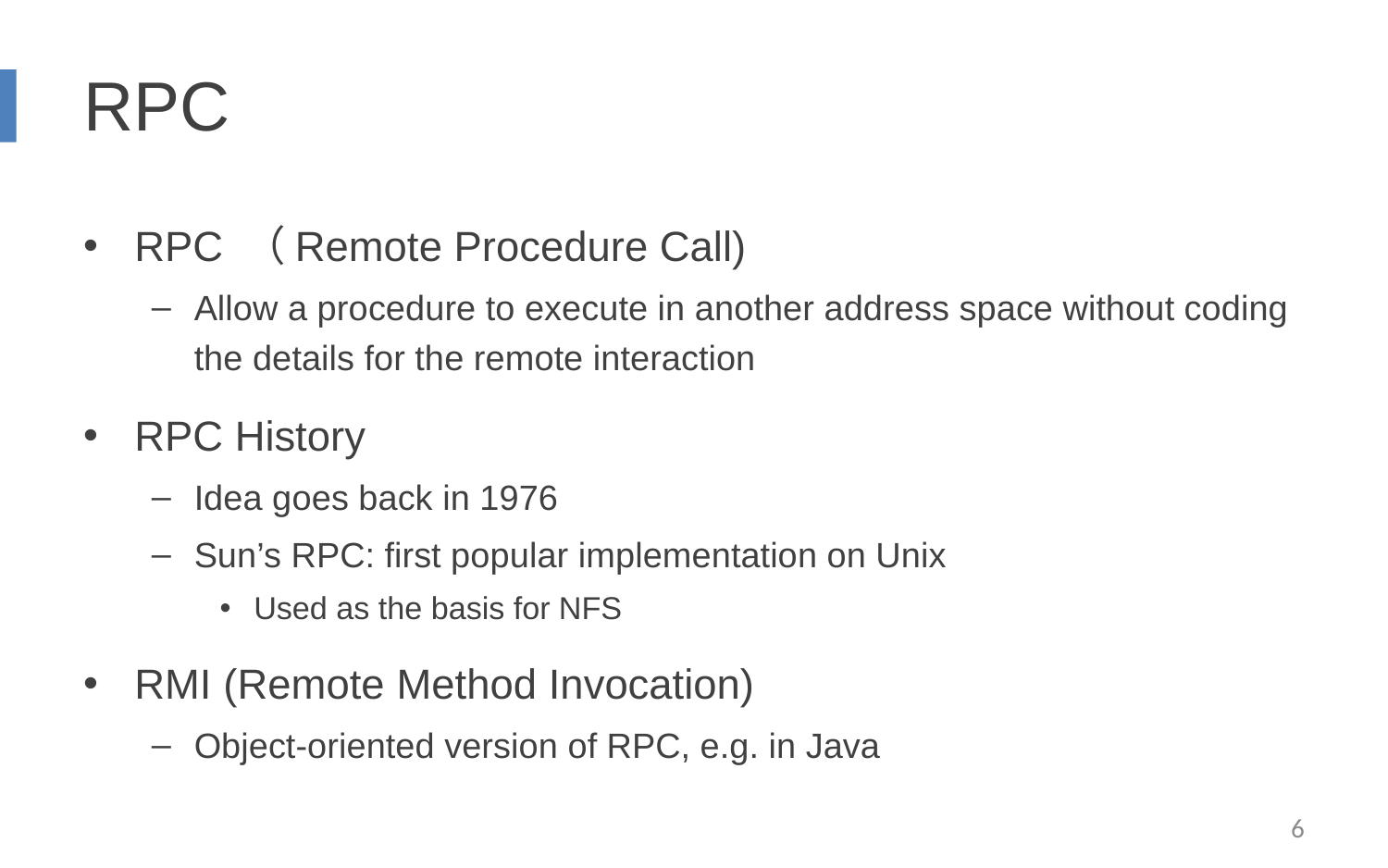

# RPC
RPC （Remote Procedure Call)
Allow a procedure to execute in another address space without coding the details for the remote interaction
RPC History
Idea goes back in 1976
Sun’s RPC: first popular implementation on Unix
Used as the basis for NFS
RMI (Remote Method Invocation)
Object-oriented version of RPC, e.g. in Java
6